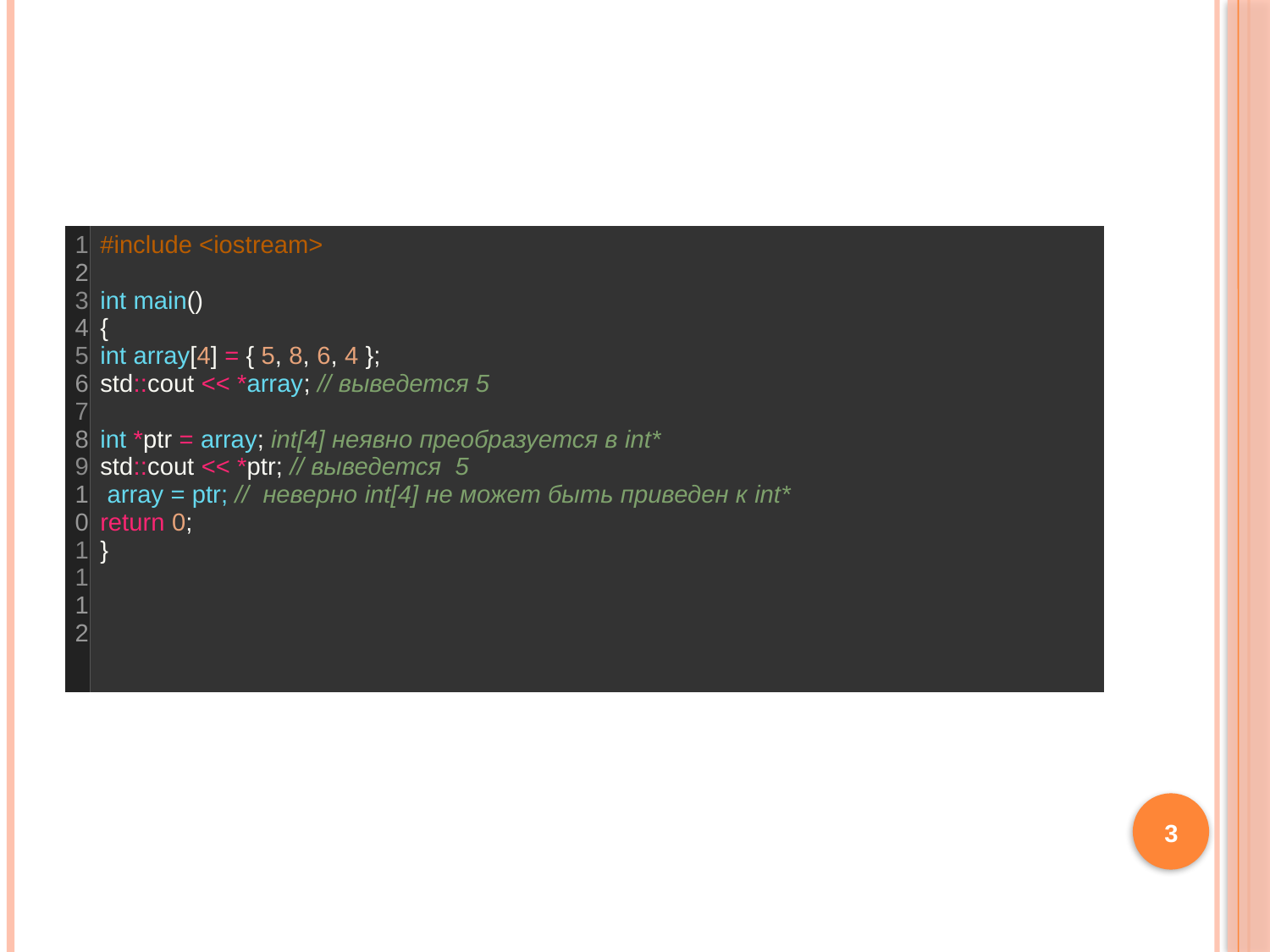

#
| 1 2 3 4 5 6 7 8 9 10 11 12 | #include <iostream>   int main() { int array[4] = { 5, 8, 6, 4 }; std::cout << \*array; // выведется 5   int \*ptr = array; int[4] неявно преобразуется в int\* std::cout << \*ptr; // выведется  5  array = ptr; // неверно int[4] не может быть приведен к int\* return 0; } |
| --- | --- |
3